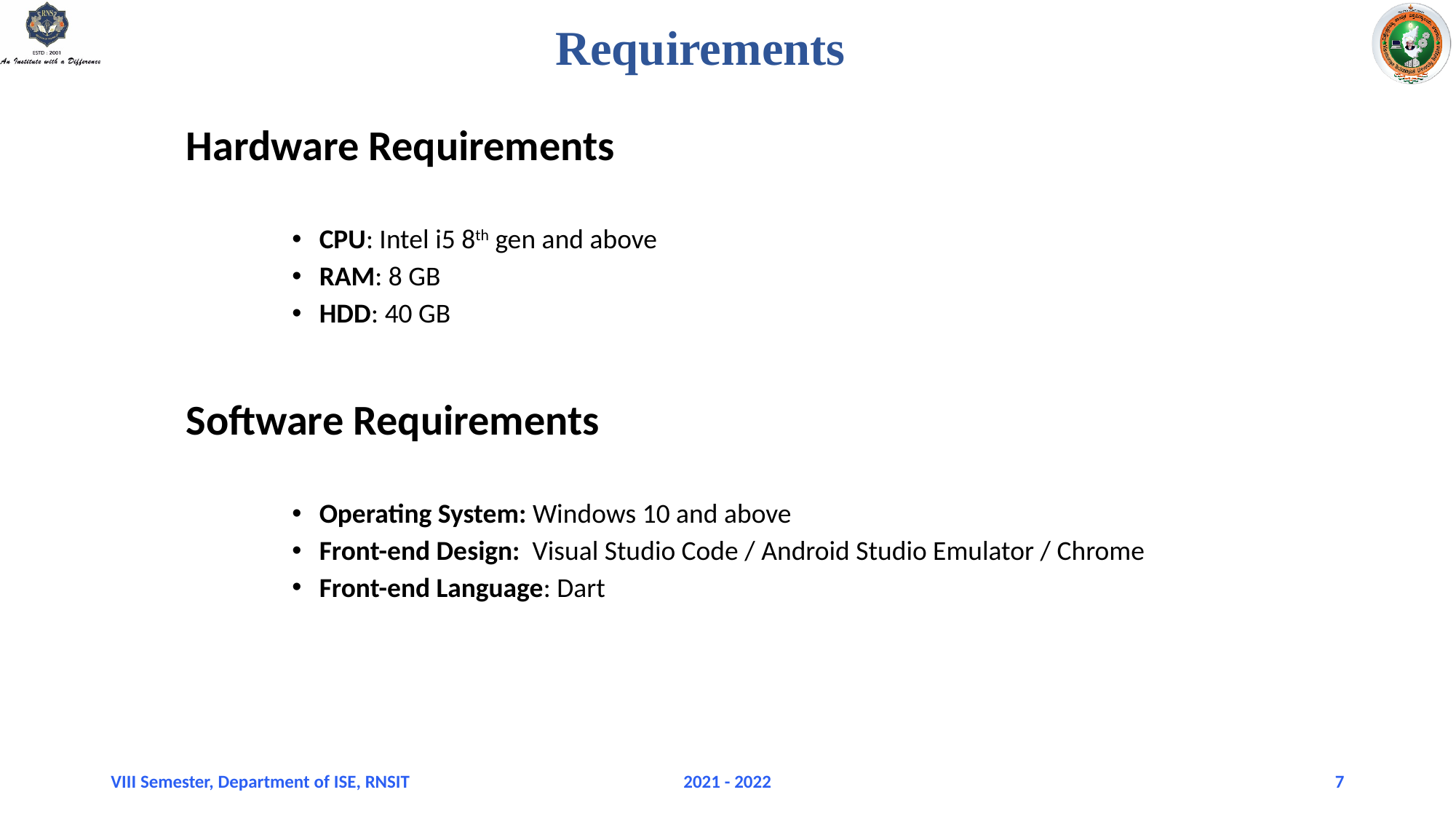

# Requirements
      Hardware Requirements

CPU: Intel i5 8th gen and above
RAM: 8 GB
HDD: 40 GB

      Software Requirements

Operating System: Windows 10 and above
Front-end Design:  Visual Studio Code / Android Studio Emulator / Chrome
Front-end Language: Dart

VIII Semester, Department of ISE, RNSIT
2021 - 2022
7